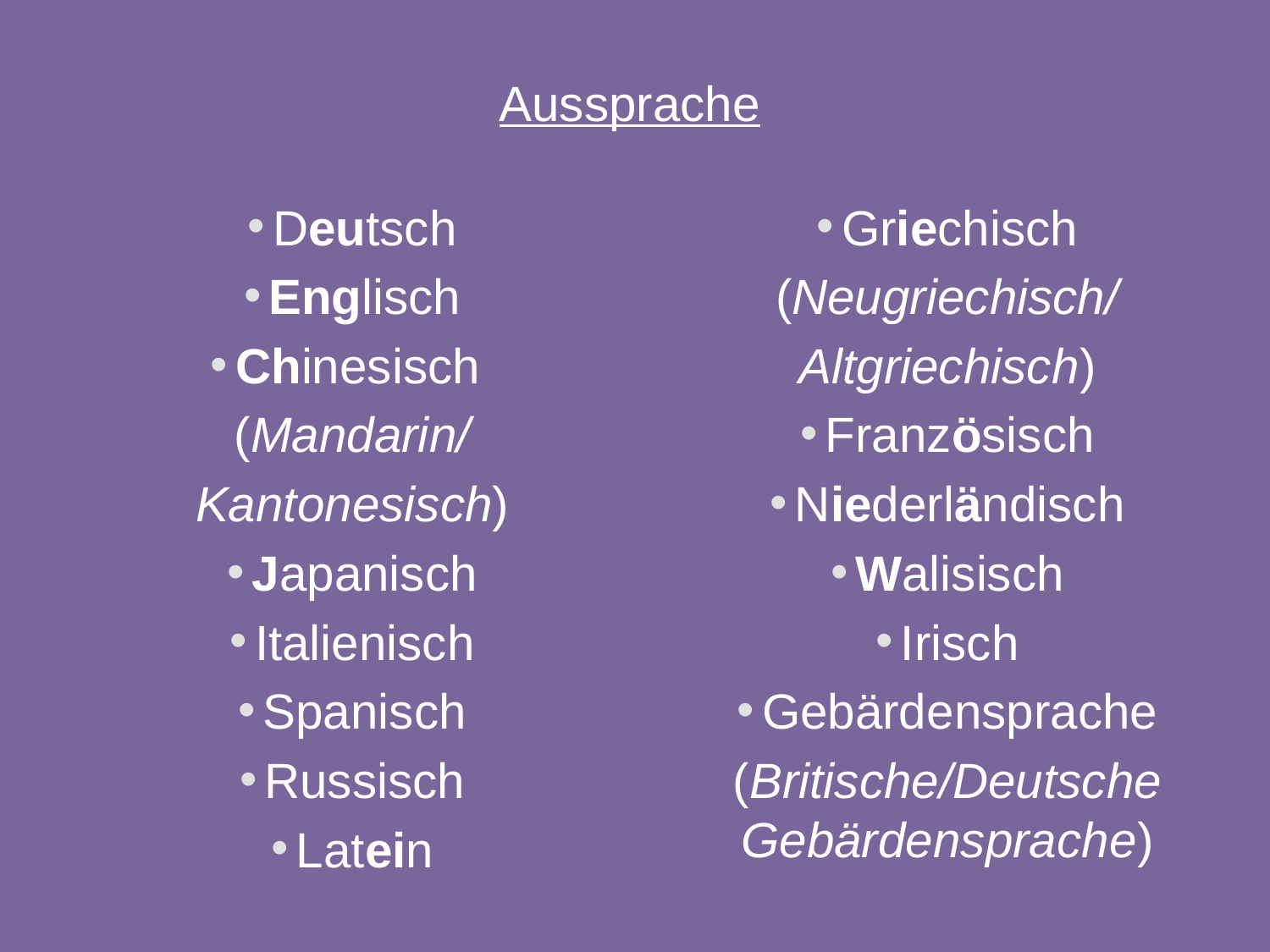

Aussprache
Deutsch
Englisch
Chinesisch
(Mandarin/
Kantonesisch)
Japanisch
Italienisch
Spanisch
Russisch
Latein
Griechisch
(Neugriechisch/
Altgriechisch)
Französisch
Niederländisch
Walisisch
Irisch
Gebärdensprache
(Britische/Deutsche Gebärdensprache)
32